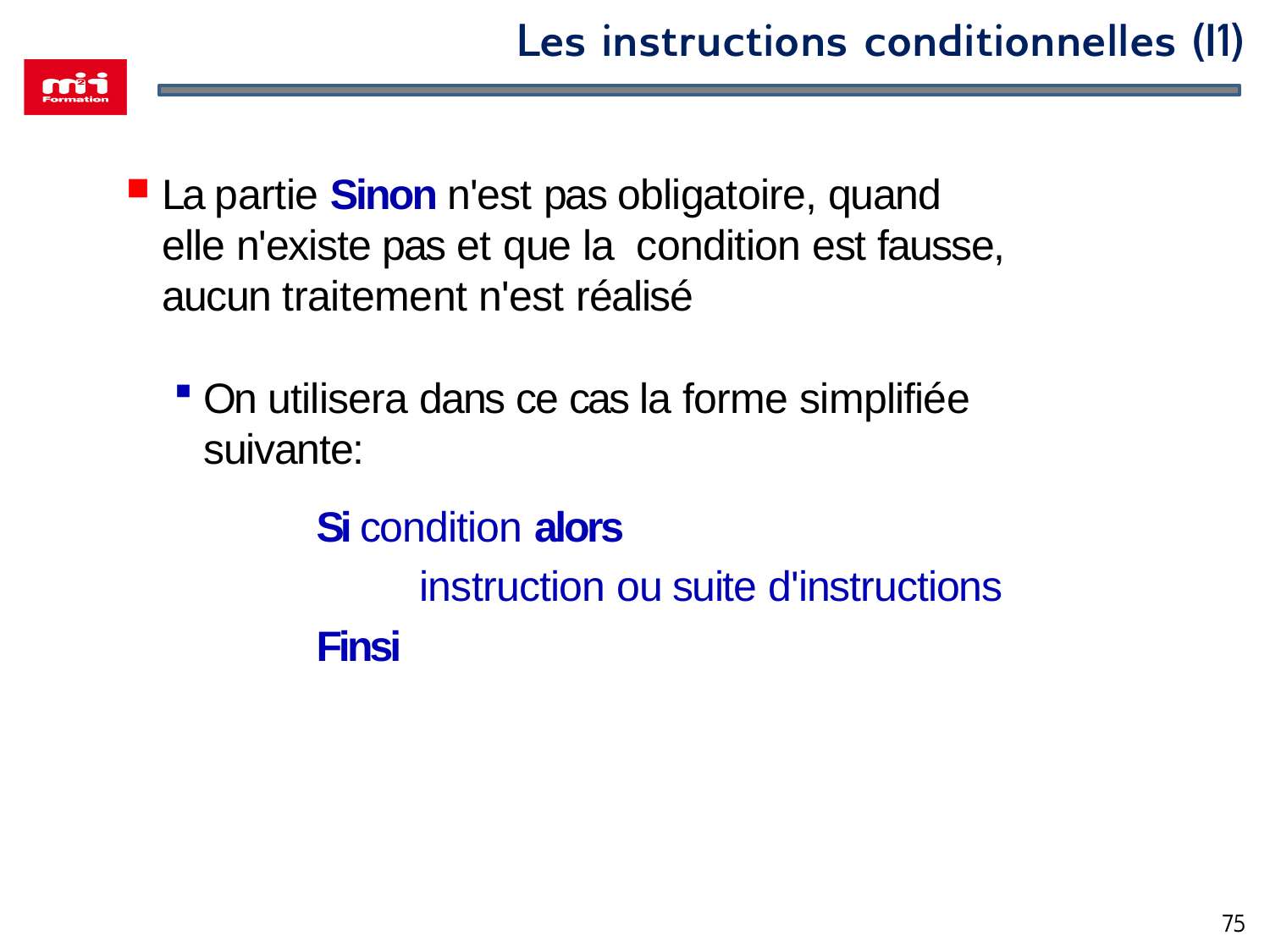

# Les instructions conditionnelles (I1)
La partie Sinon n'est pas obligatoire, quand elle n'existe pas et que la  condition est fausse, aucun traitement n'est réalisé

On utilisera dans ce cas la forme simplifiée suivante:
Si condition alors
instruction ou suite d'instructions
Finsi
75